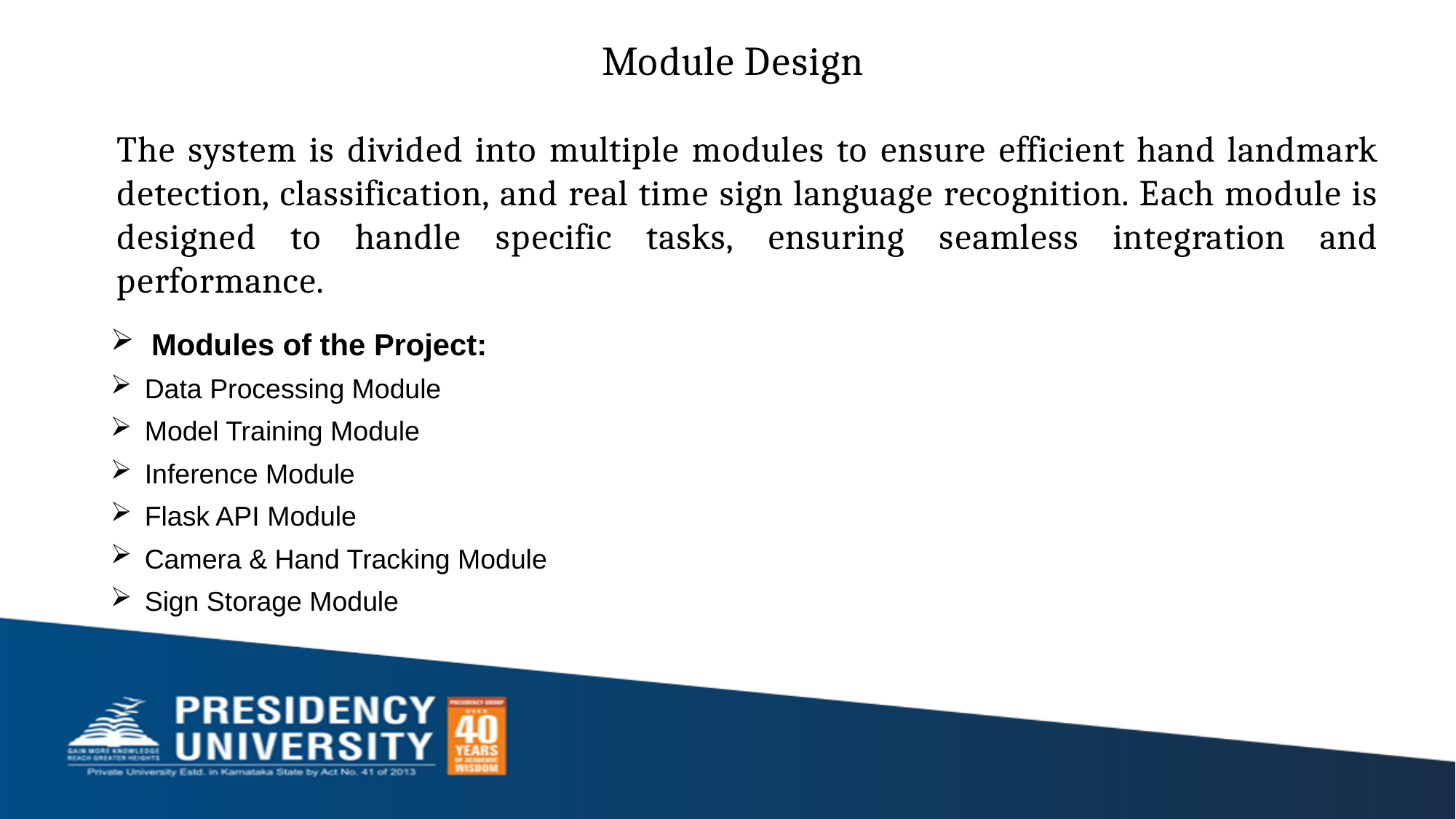

# Module Design
The system is divided into multiple modules to ensure efficient hand landmark detection, classification, and real time sign language recognition. Each module is designed to handle specific tasks, ensuring seamless integration and performance.

Modules of the Project:
Data Processing Module
Model Training Module
Inference Module
Flask API Module
Camera & Hand Tracking Module
Sign Storage Module